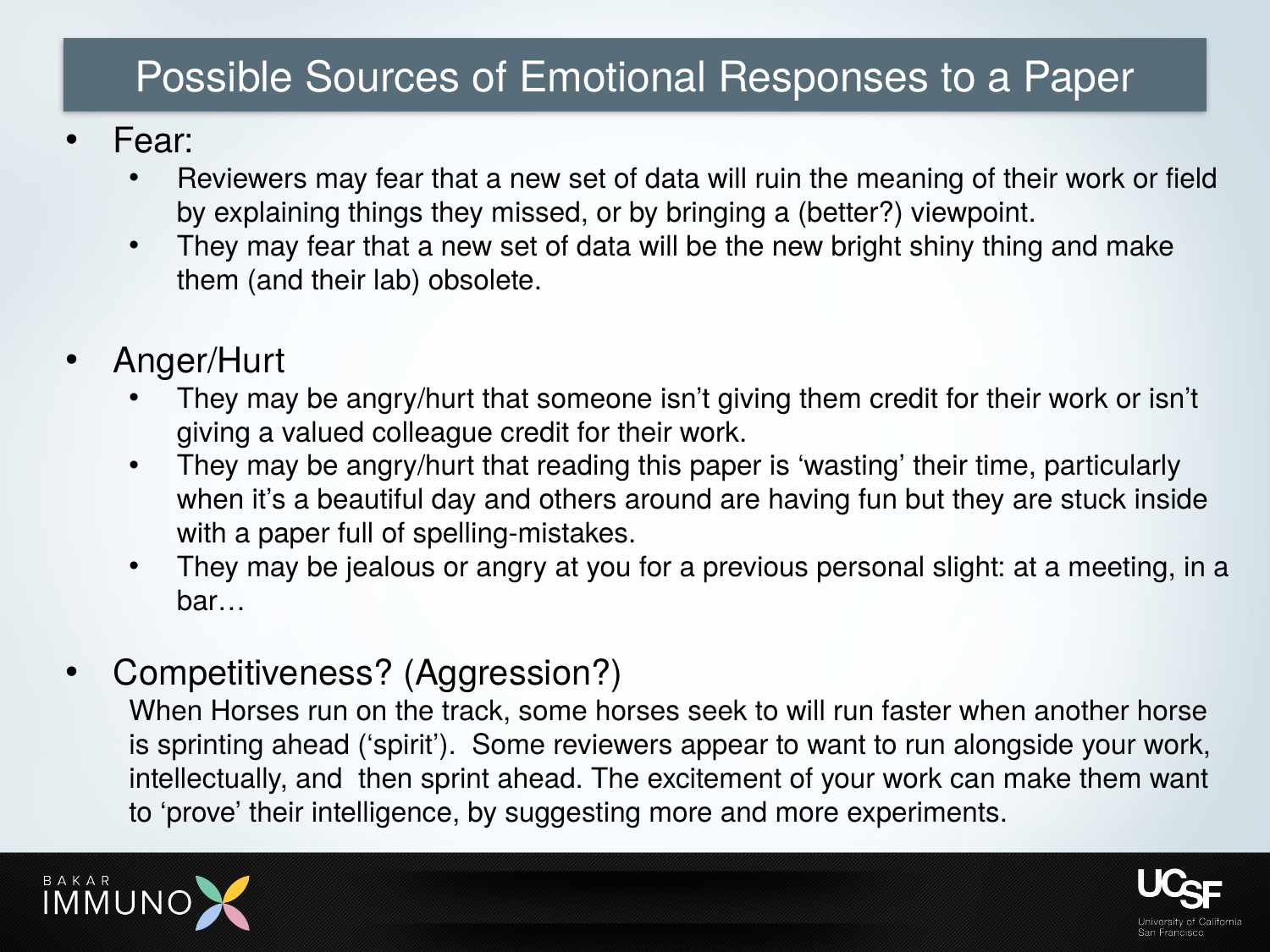

# Possible Sources of Emotional Responses to a Paper
Fear:
Reviewers may fear that a new set of data will ruin the meaning of their work or field by explaining things they missed, or by bringing a (better?) viewpoint.
They may fear that a new set of data will be the new bright shiny thing and make them (and their lab) obsolete.

Anger/Hurt
They may be angry/hurt that someone isn’t giving them credit for their work or isn’t giving a valued colleague credit for their work.
They may be angry/hurt that reading this paper is ‘wasting’ their time, particularly when it’s a beautiful day and others around are having fun but they are stuck inside with a paper full of spelling-mistakes.
They may be jealous or angry at you for a previous personal slight: at a meeting, in a bar…

Competitiveness? (Aggression?)
When Horses run on the track, some horses seek to will run faster when another horse is sprinting ahead (‘spirit’).  Some reviewers appear to want to run alongside your work, intellectually, and  then sprint ahead. The excitement of your work can make them want to ‘prove’ their intelligence, by suggesting more and more experiments.